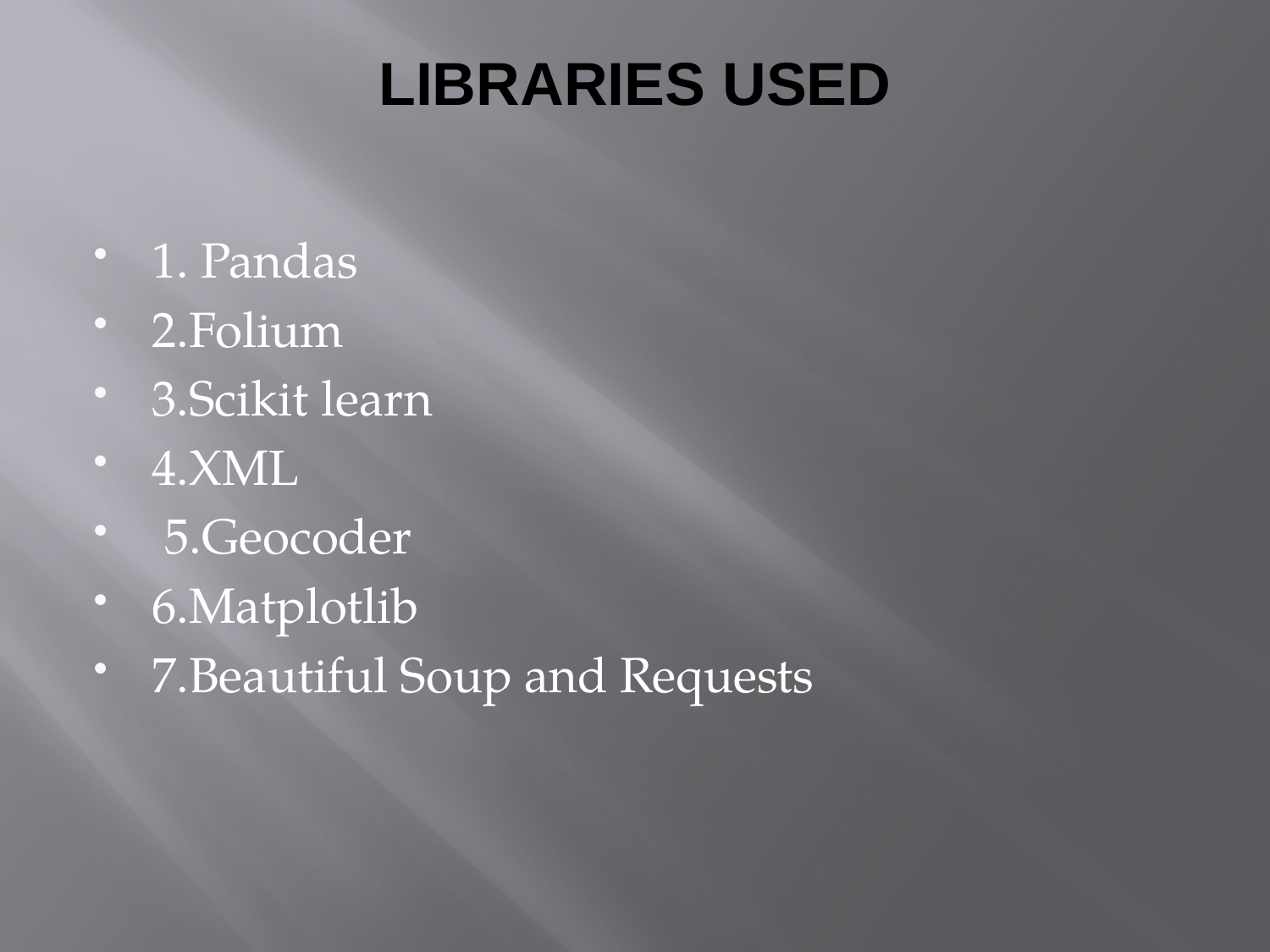

# LIBRARIES USED
1. Pandas
2.Folium
3.Scikit learn
4.XML
 5.Geocoder
6.Matplotlib
7.Beautiful Soup and Requests